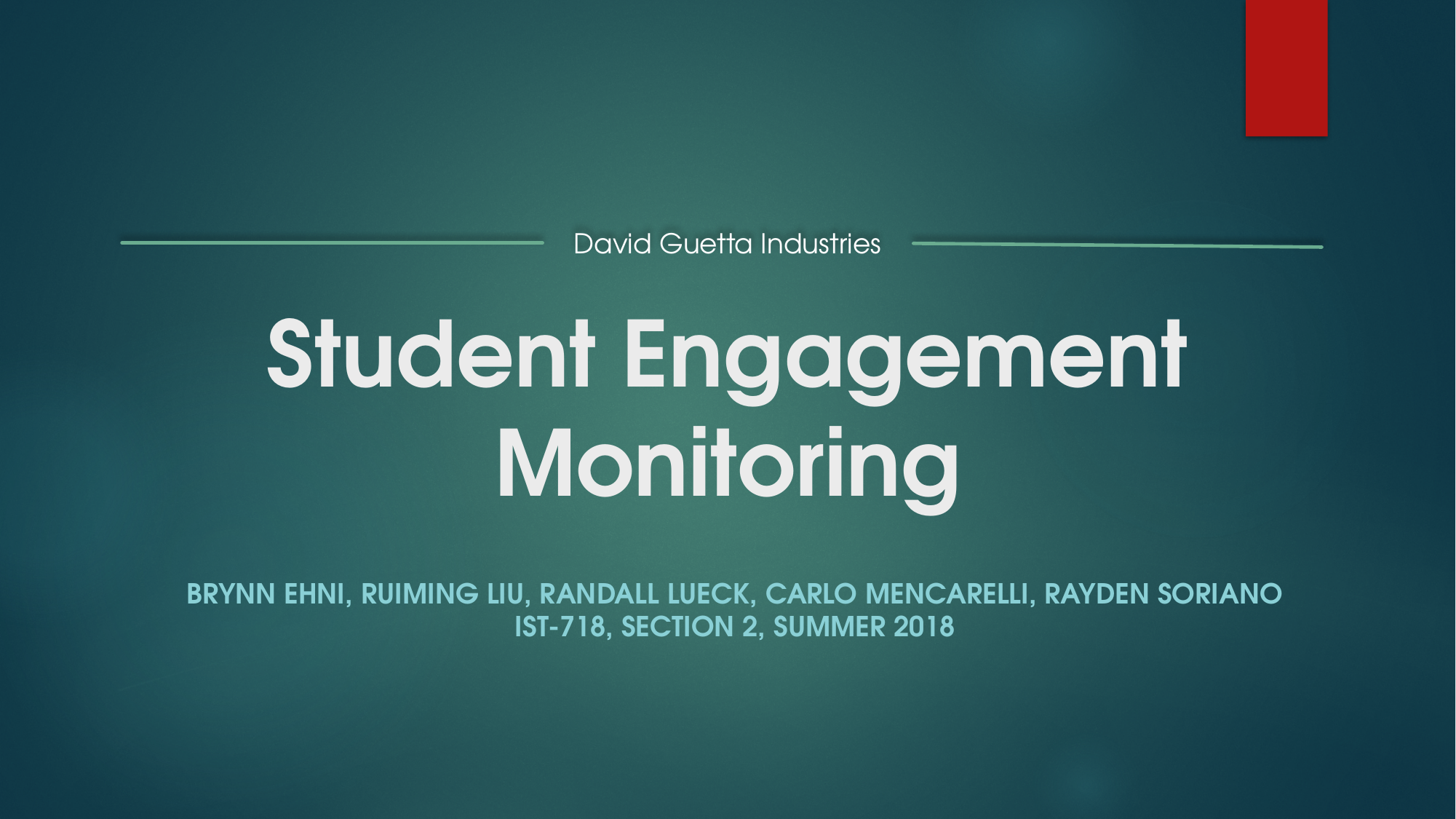

# Student Engagement Monitoring
David Guetta Industries
Brynn Ehni, Ruiming Liu, Randall Lueck, Carlo Mencarelli, Rayden Soriano
IST-718, Section 2, Summer 2018